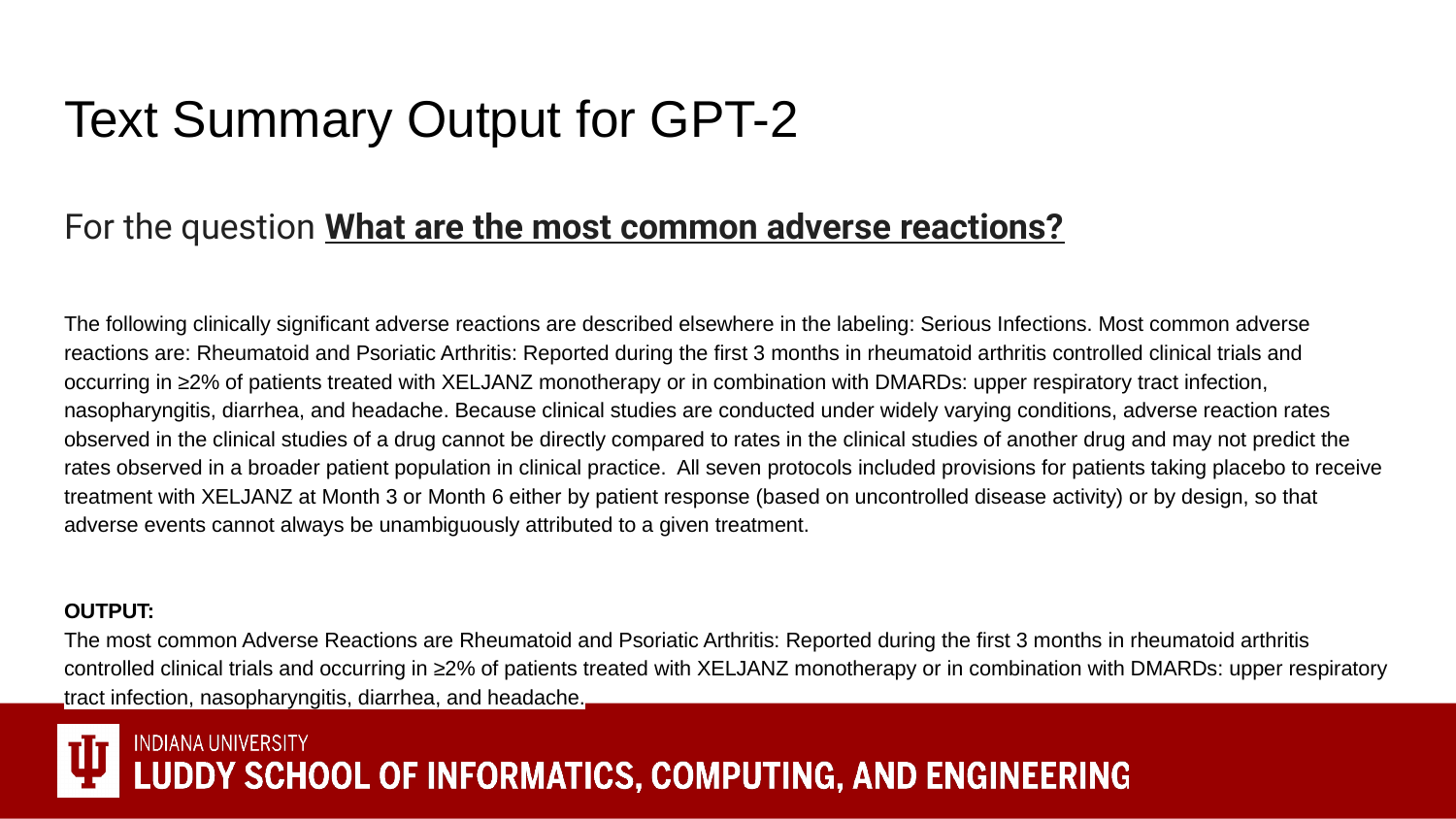

# Text Summary Output for GPT-2

For the question What are the most common adverse reactions?

The following clinically significant adverse reactions are described elsewhere in the labeling: Serious Infections. Most common adverse reactions are: Rheumatoid and Psoriatic Arthritis: Reported during the first 3 months in rheumatoid arthritis controlled clinical trials and occurring in ≥2% of patients treated with XELJANZ monotherapy or in combination with DMARDs: upper respiratory tract infection, nasopharyngitis, diarrhea, and headache. Because clinical studies are conducted under widely varying conditions, adverse reaction rates observed in the clinical studies of a drug cannot be directly compared to rates in the clinical studies of another drug and may not predict the rates observed in a broader patient population in clinical practice.  All seven protocols included provisions for patients taking placebo to receive treatment with XELJANZ at Month 3 or Month 6 either by patient response (based on uncontrolled disease activity) or by design, so that adverse events cannot always be unambiguously attributed to a given treatment.

OUTPUT:
The most common Adverse Reactions are Rheumatoid and Psoriatic Arthritis: Reported during the first 3 months in rheumatoid arthritis controlled clinical trials and occurring in ≥2% of patients treated with XELJANZ monotherapy or in combination with DMARDs: upper respiratory tract infection, nasopharyngitis, diarrhea, and headache.